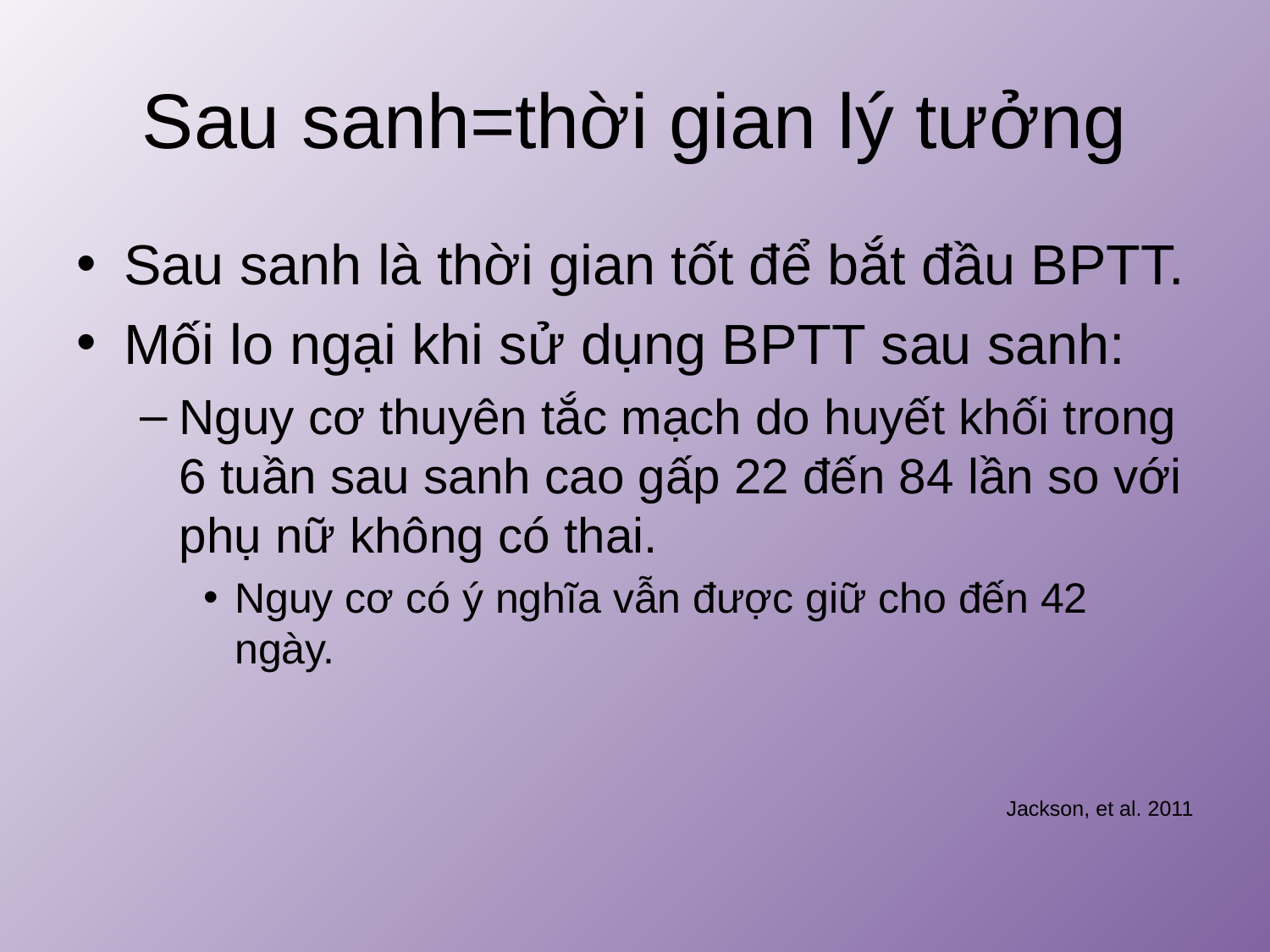

# Sau sanh=thời gian lý tưởng
Sau sanh là thời gian tốt để bắt đầu BPTT.
Mối lo ngại khi sử dụng BPTT sau sanh:
Nguy cơ thuyên tắc mạch do huyết khối trong 6 tuần sau sanh cao gấp 22 đến 84 lần so với phụ nữ không có thai.
Nguy cơ có ý nghĩa vẫn được giữ cho đến 42 ngày.

Jackson, et al. 2011